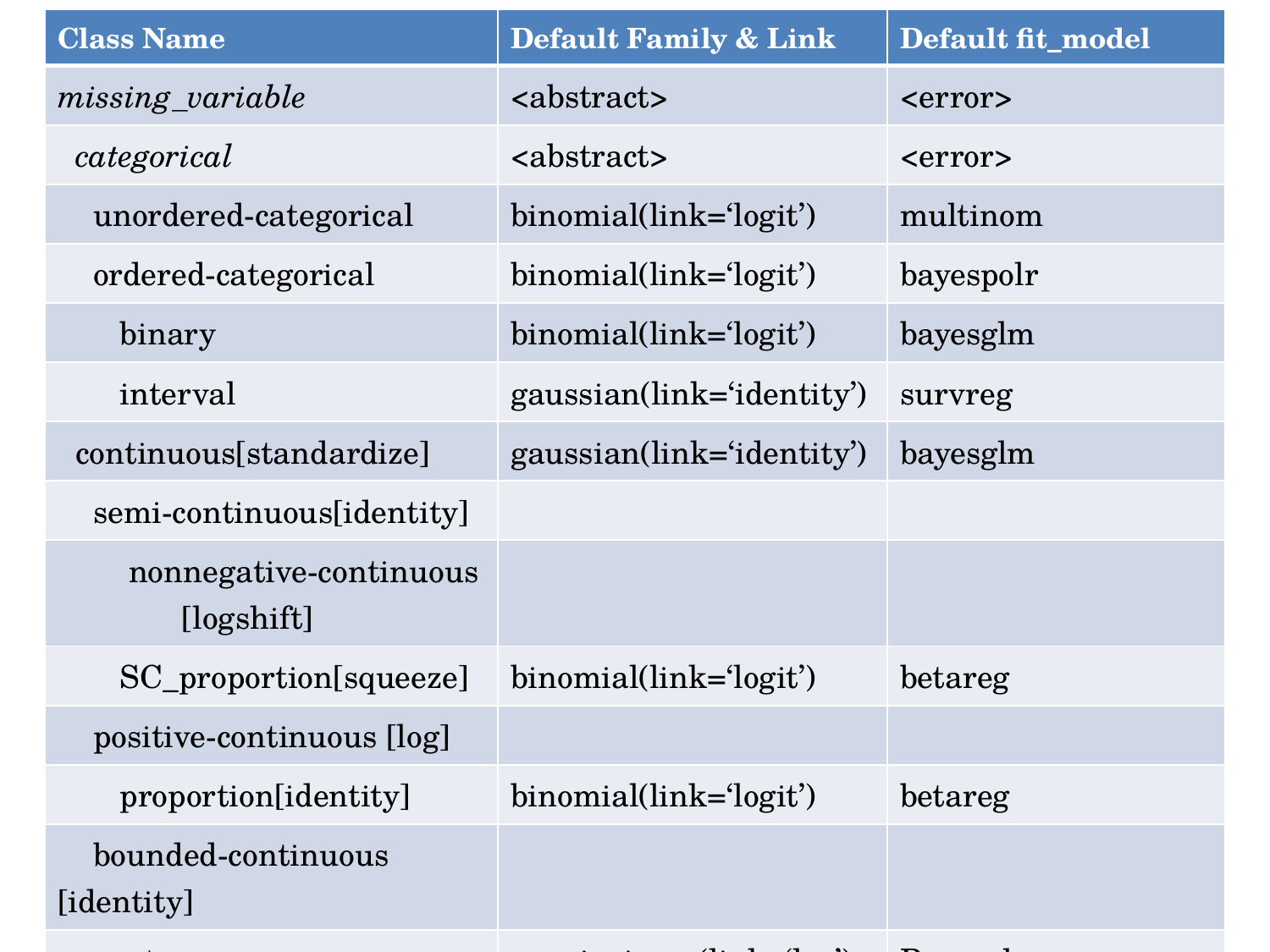

| Class Name | Default Family & Link | Default fit\_model |
| --- | --- | --- |
| missing\_variable | <abstract> | <error> |
| categorical | <abstract> | <error> |
| unordered-categorical | binomial(link=‘logit’) | multinom |
| ordered-categorical | binomial(link=‘logit’) | bayespolr |
| binary | binomial(link=‘logit’) | bayesglm |
| interval | gaussian(link=‘identity’) | survreg |
| continuous[standardize] | gaussian(link=‘identity’) | bayesglm |
| semi-continuous[identity] |  |  |
| nonnegative-continuous [logshift] |  |  |
| SC\_proportion[squeeze] | binomial(link=‘logit’) | betareg |
| positive-continuous [log] |  |  |
| proportion[identity] | binomial(link=‘logit’) | betareg |
| bounded-continuous [identity] |  |  |
| count | quasipoisson(link=‘log’) | Bayesglm |
| irrelevant |  | <error> |
| fixed |  | <error> |
# Missing Variable Classes
EDF 6937 Missing Data
31